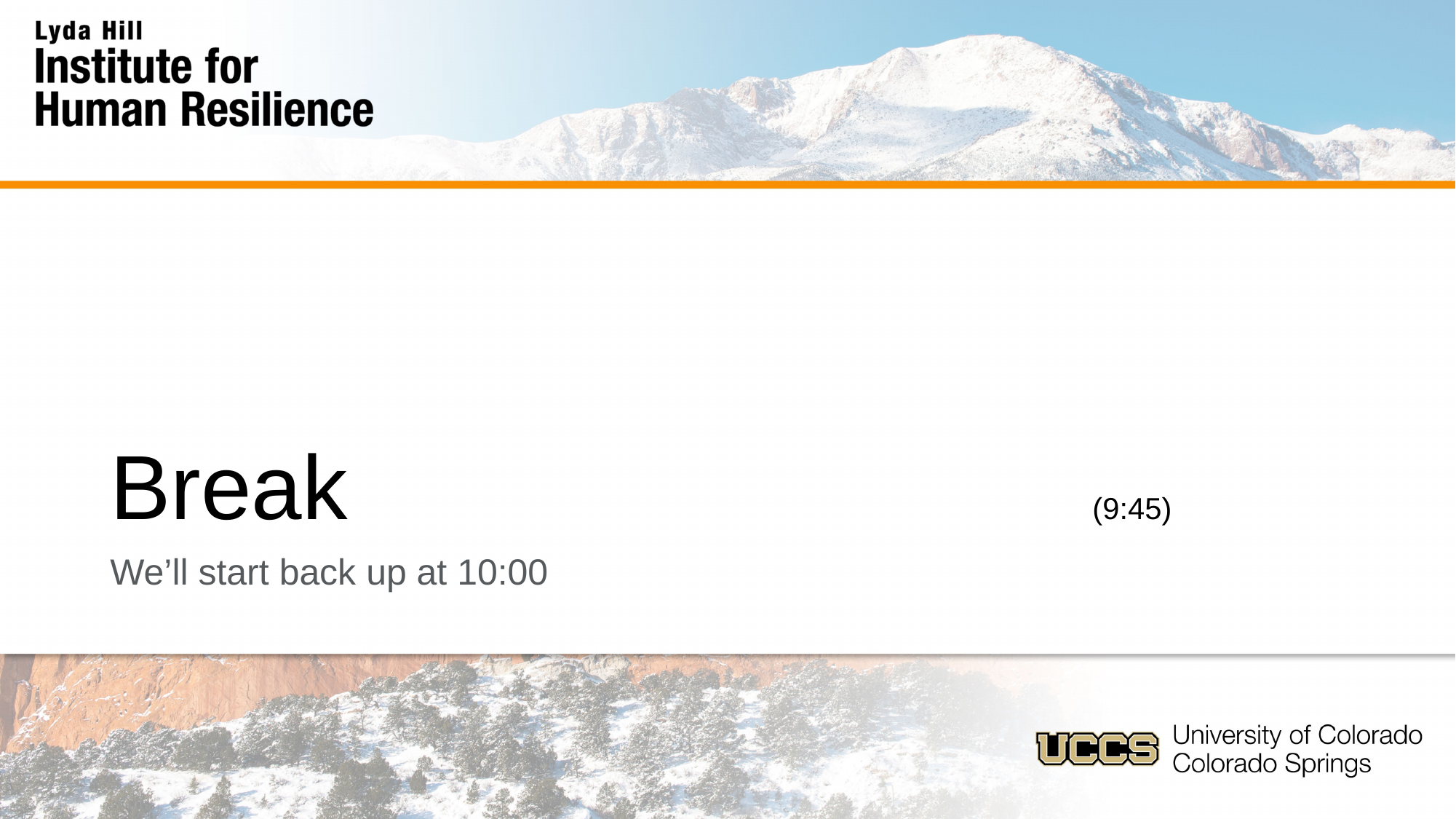

# Break							(9:45)
We’ll start back up at 10:00